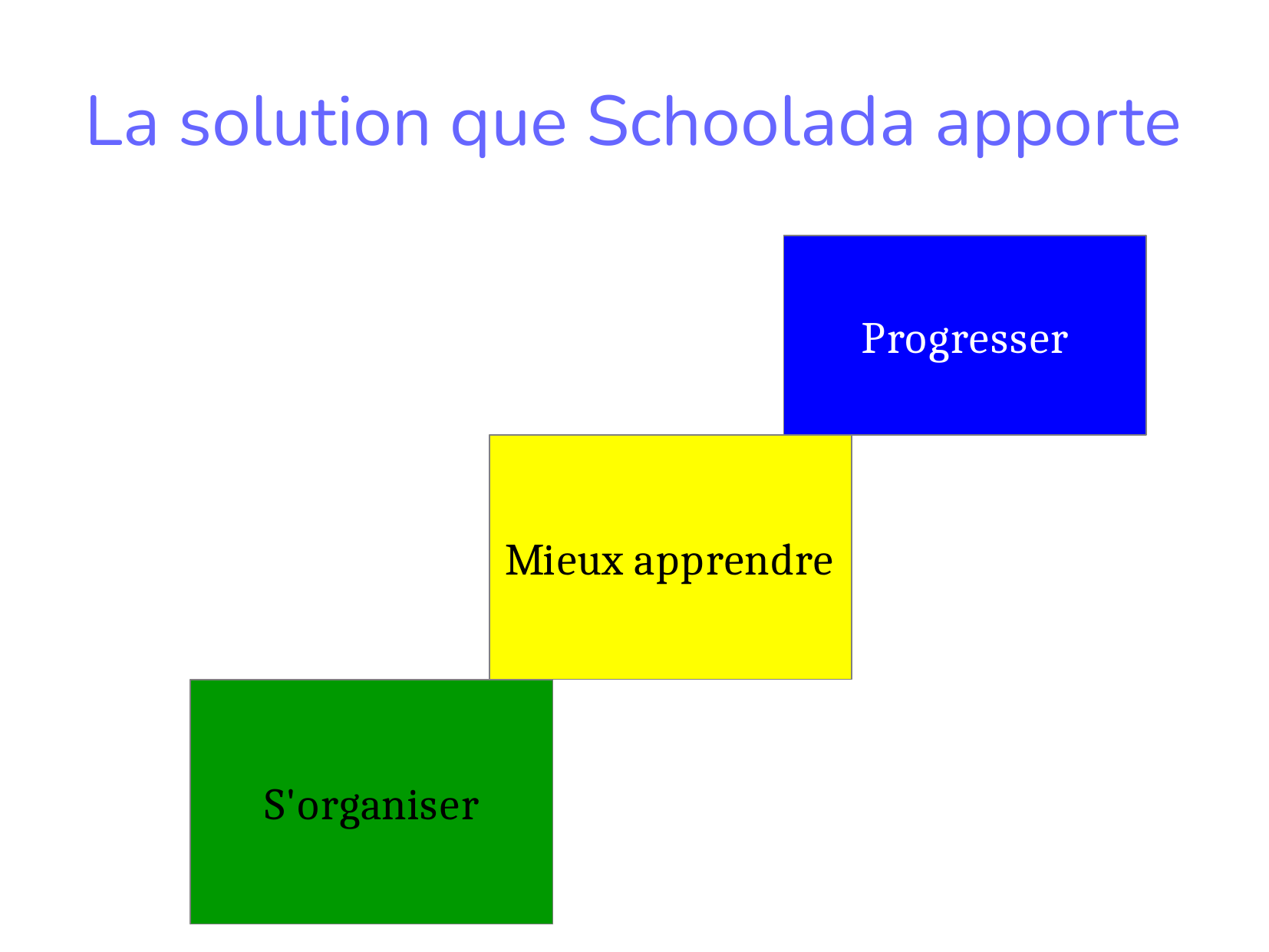

La solution que Schoolada apporte
Progresser
Mieux apprendre
S'organiser